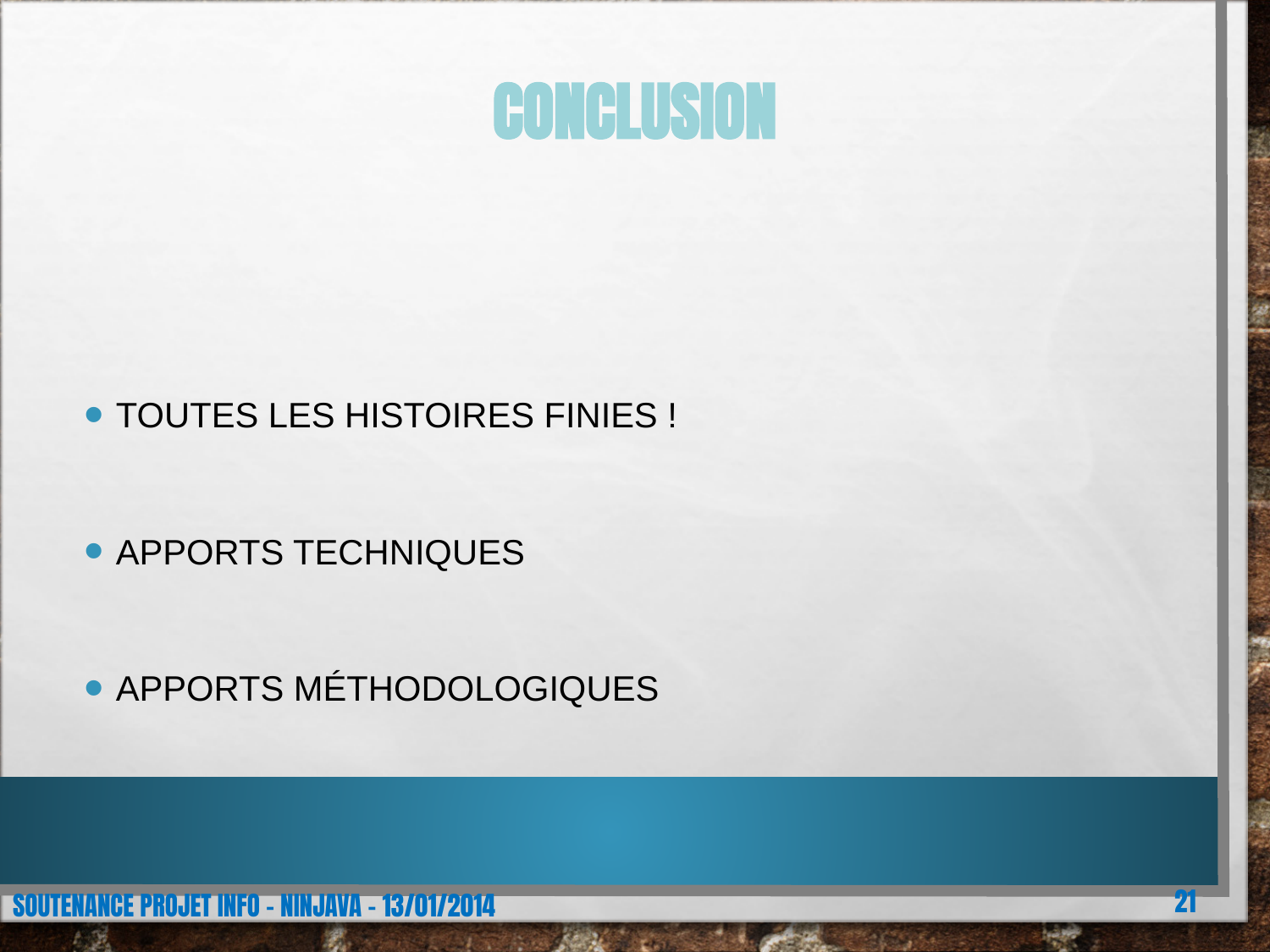

# CONCLUSION

Toutes les histoires finies !

Apports techniques

Apports méthodologiques
Soutenance Projet Info - Ninjava - 13/01/2014
21